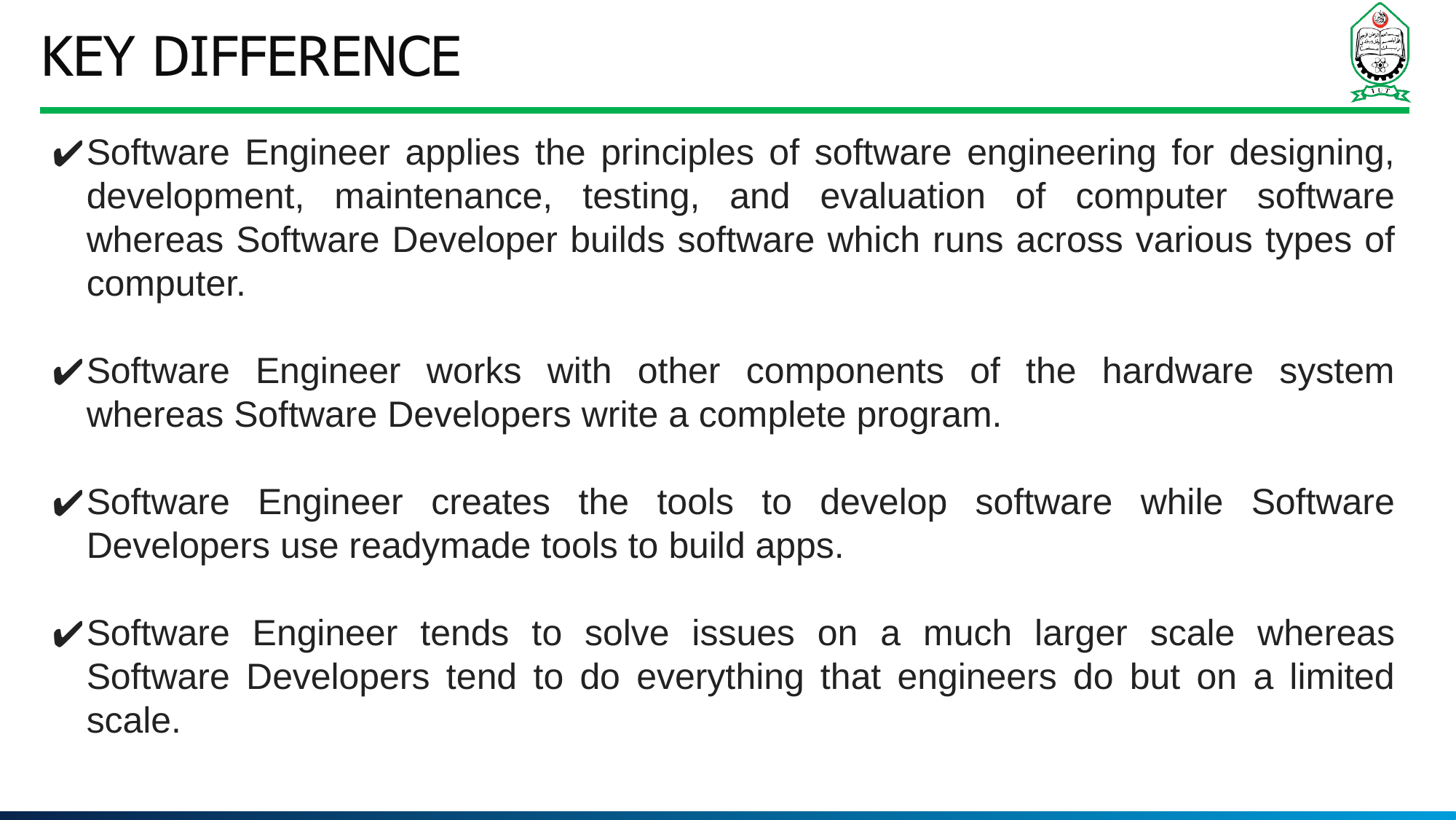

# Key Difference
Software Engineer applies the principles of software engineering for designing, development, maintenance, testing, and evaluation of computer software whereas Software Developer builds software which runs across various types of computer.

Software Engineer works with other components of the hardware system whereas Software Developers write a complete program.

Software Engineer creates the tools to develop software while Software Developers use readymade tools to build apps.

Software Engineer tends to solve issues on a much larger scale whereas Software Developers tend to do everything that engineers do but on a limited scale.